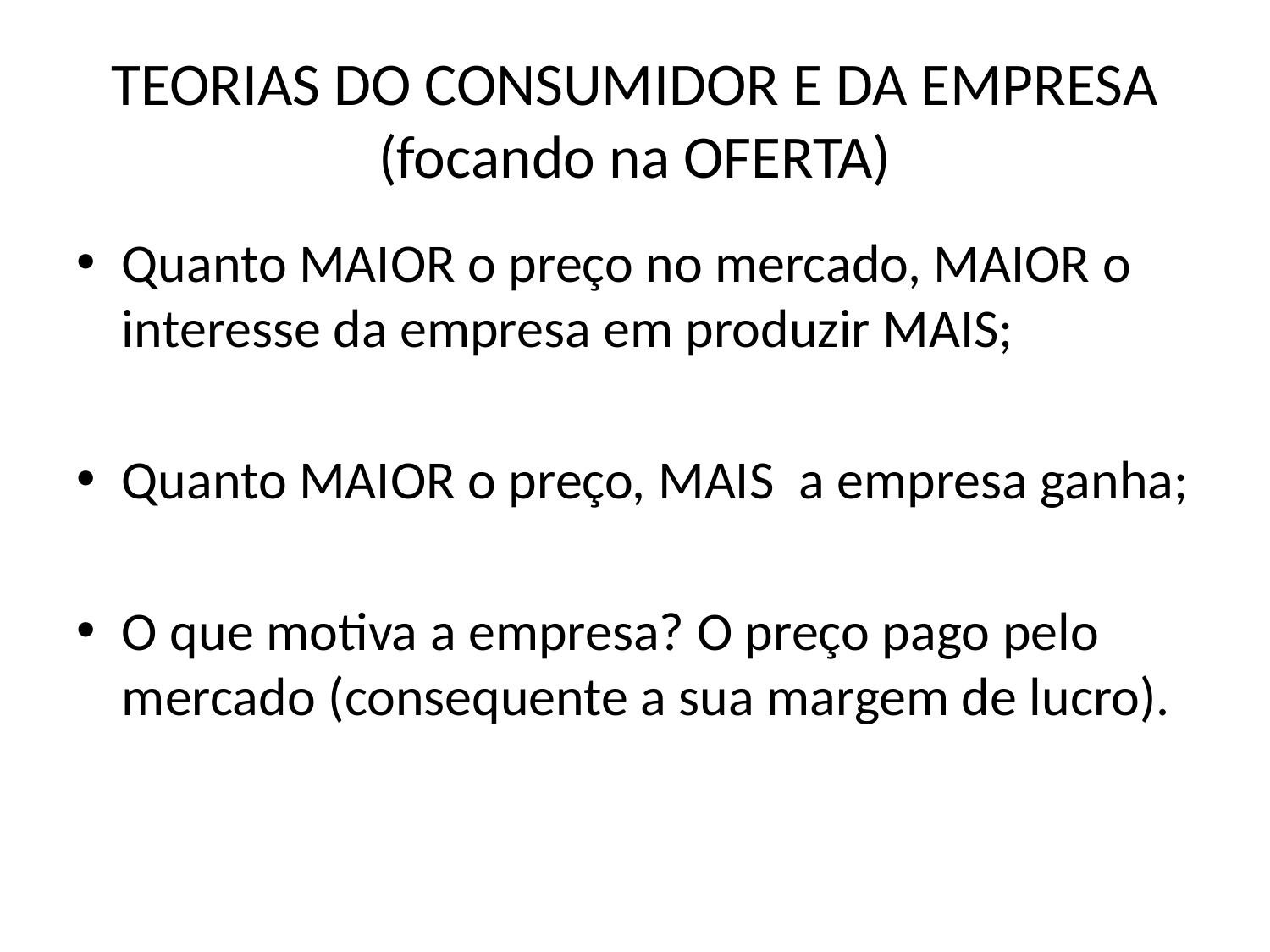

# TEORIAS DO CONSUMIDOR E DA EMPRESA (focando na OFERTA)
Quanto MAIOR o preço no mercado, MAIOR o interesse da empresa em produzir MAIS;

Quanto MAIOR o preço, MAIS  a empresa ganha;

O que motiva a empresa? O preço pago pelo mercado (consequente a sua margem de lucro).